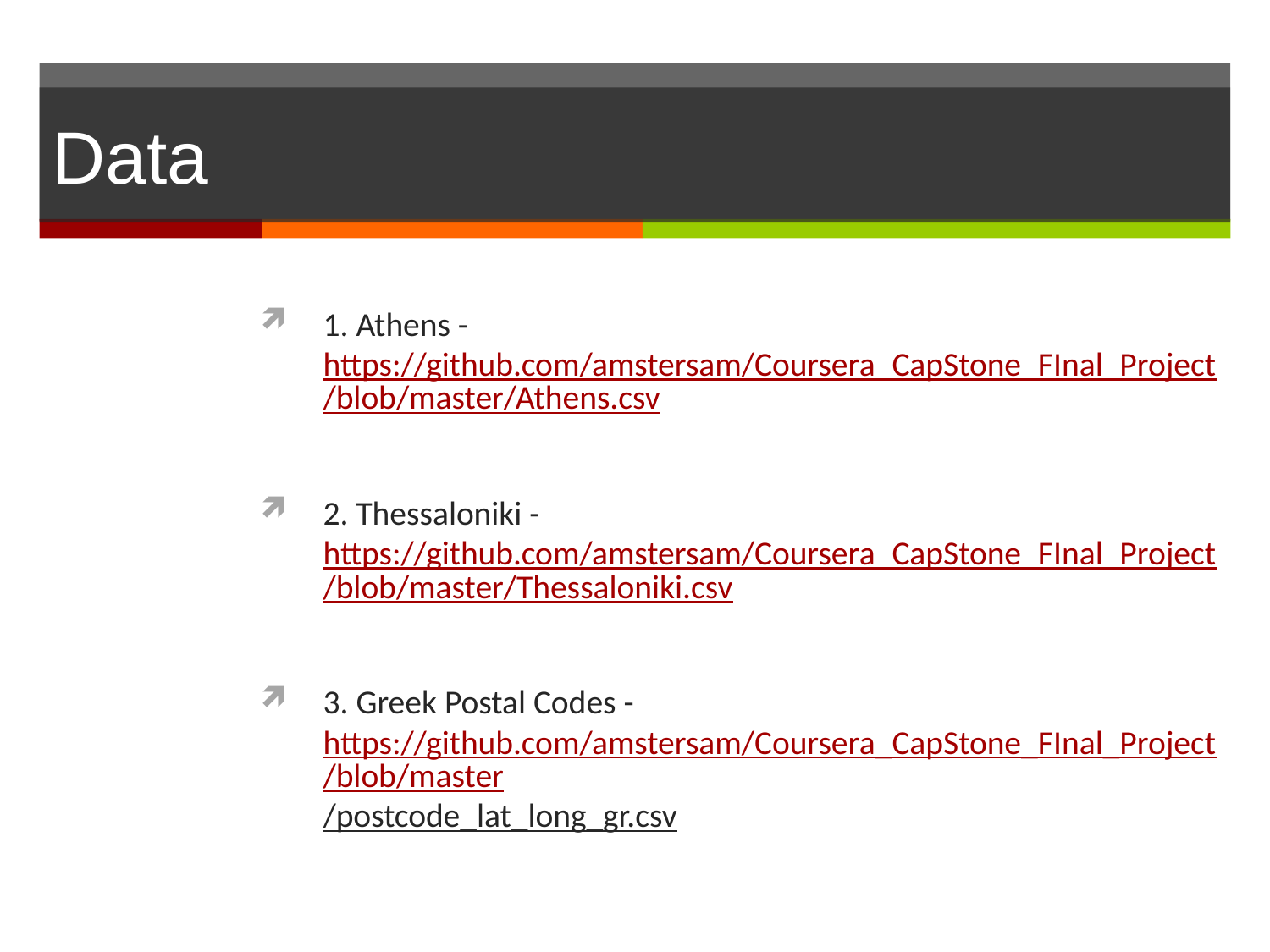

# Data
1. Athens - https://github.com/amstersam/Coursera_CapStone_FInal_Project/blob/master/Athens.csv
2. Thessaloniki - https://github.com/amstersam/Coursera_CapStone_FInal_Project/blob/master/Thessaloniki.csv
3. Greek Postal Codes - https://github.com/amstersam/Coursera_CapStone_FInal_Project/blob/master/postcode_lat_long_gr.csv